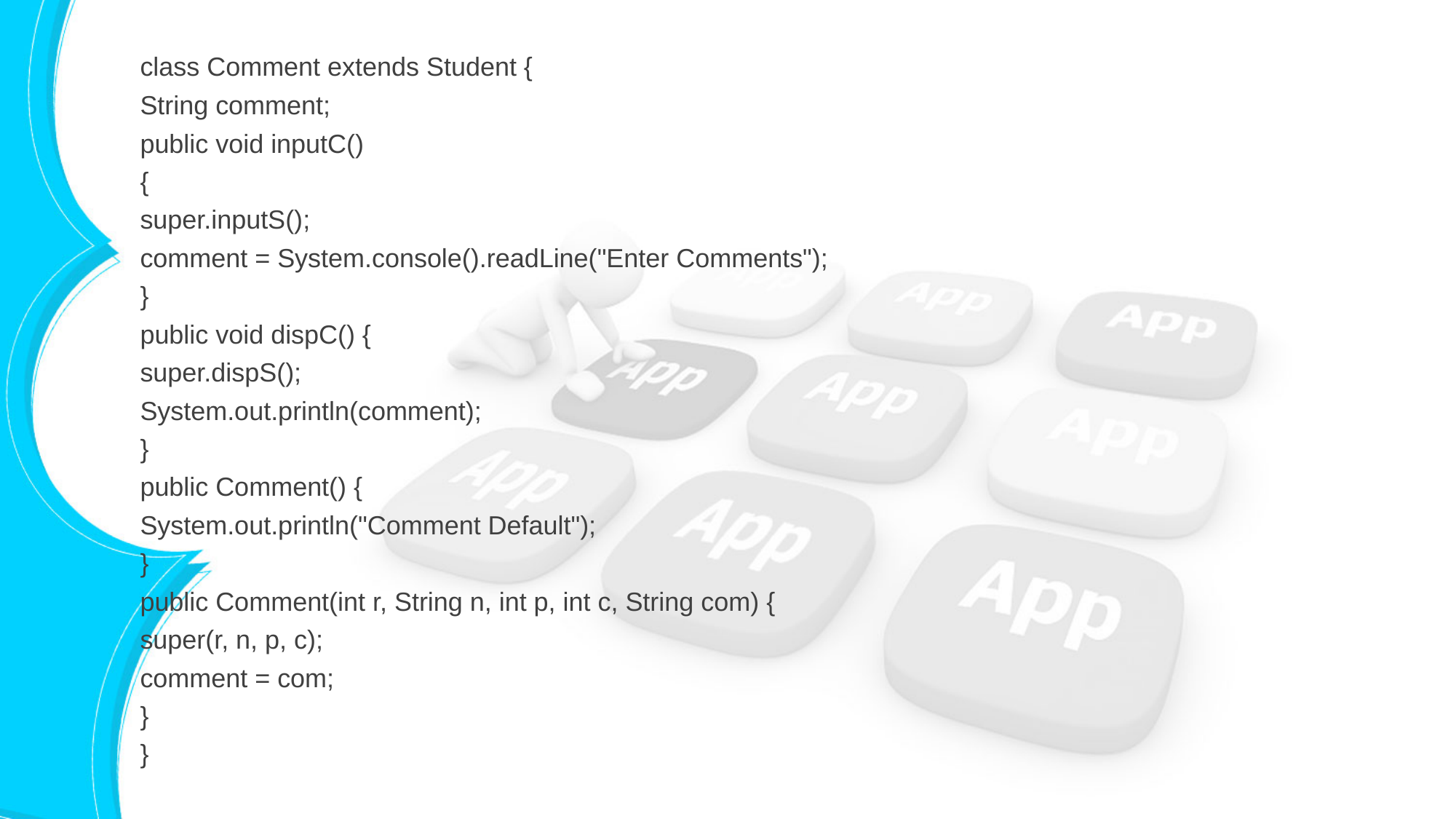

class Comment extends Student {
String comment;
public void inputC()
{
super.inputS();
comment = System.console().readLine("Enter Comments");
}
public void dispC() {
super.dispS();
System.out.println(comment);
}
public Comment() {
System.out.println("Comment Default");
}
public Comment(int r, String n, int p, int c, String com) {
super(r, n, p, c);
comment = com;
}
}